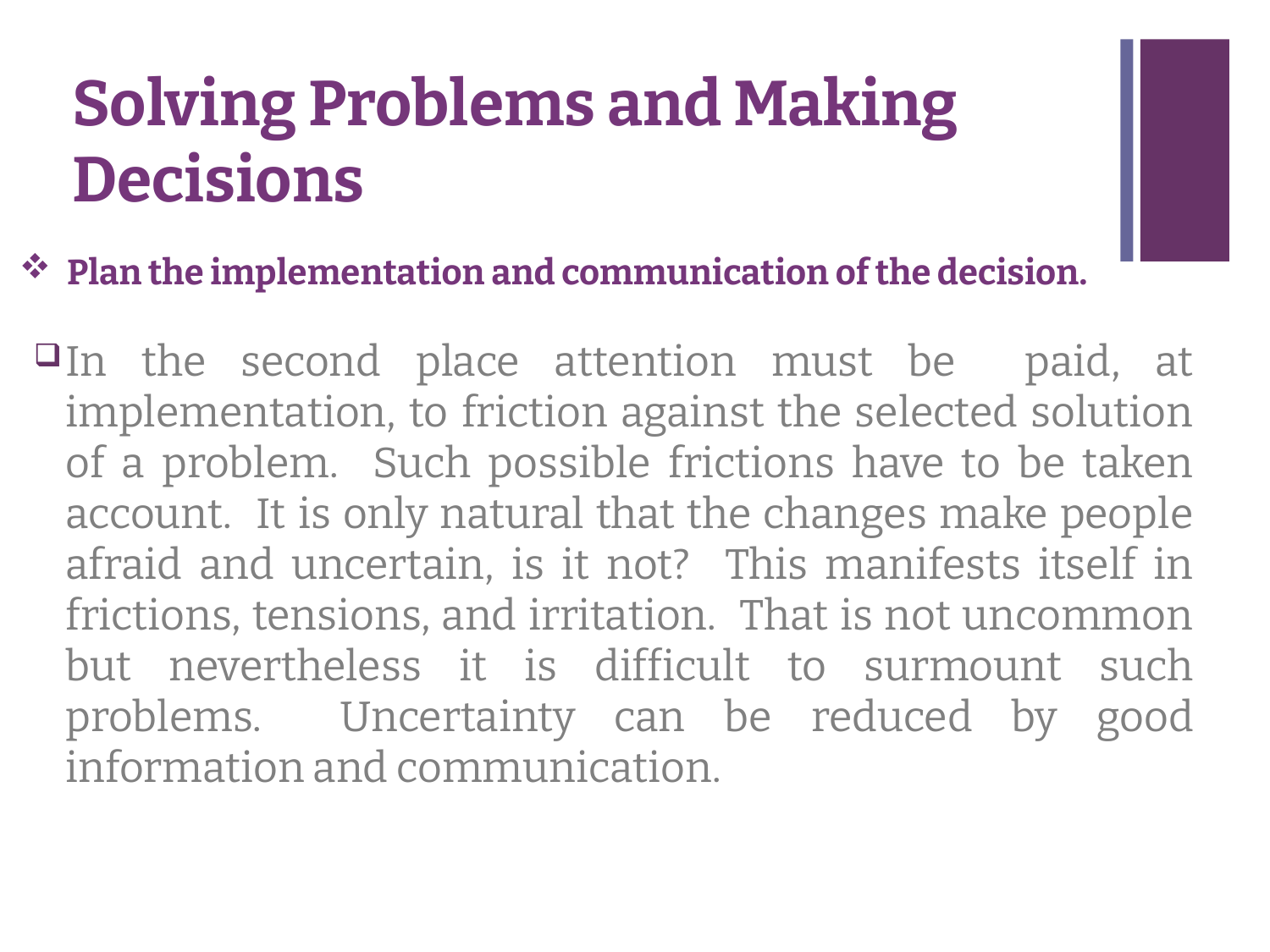

Solving Problems and Making Decisions
Plan the implementation and communication of the decision.
In the second place attention must be  paid, at implementation, to friction against the selected solution of a problem.  Such possible frictions have to be taken account.  It is only natural that the changes make people afraid and uncertain, is it not?  This manifests itself in frictions, tensions, and irritation.  That is not uncommon but nevertheless it is difficult to surmount such problems.  Uncertainty can be reduced by good information and communication.